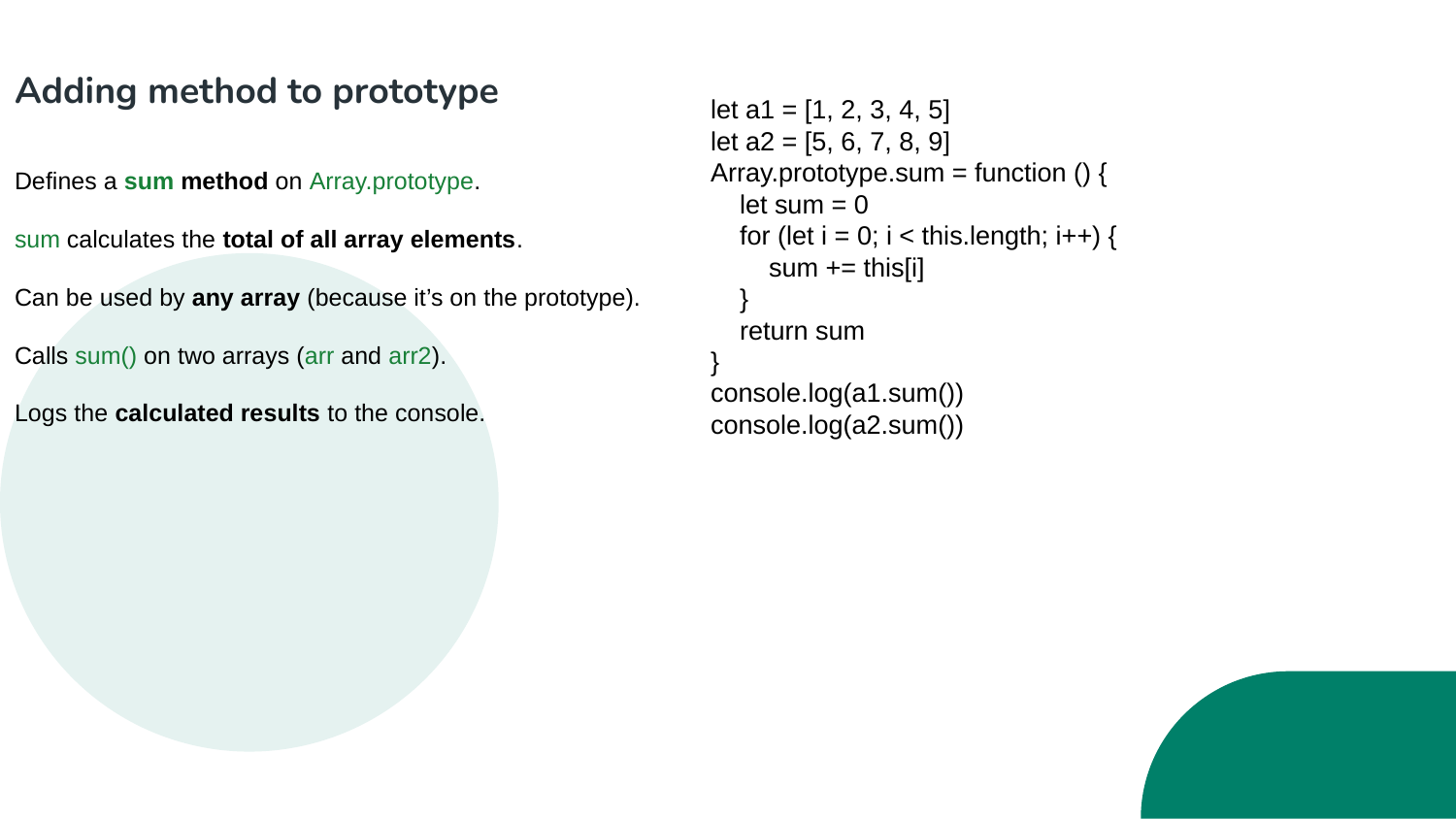

# Adding method to prototype

let a1 = [1, 2, 3, 4, 5]
let a2 = [5, 6, 7, 8, 9]
Array.prototype.sum = function () {
    let sum = 0
    for (let i = 0; i < this.length; i++) {
        sum += this[i]
    }
    return sum
}
console.log(a1.sum())
console.log(a2.sum())
Defines a sum method on Array.prototype.
sum calculates the total of all array elements.
Can be used by any array (because it’s on the prototype).
Calls sum() on two arrays (arr and arr2).
Logs the calculated results to the console.